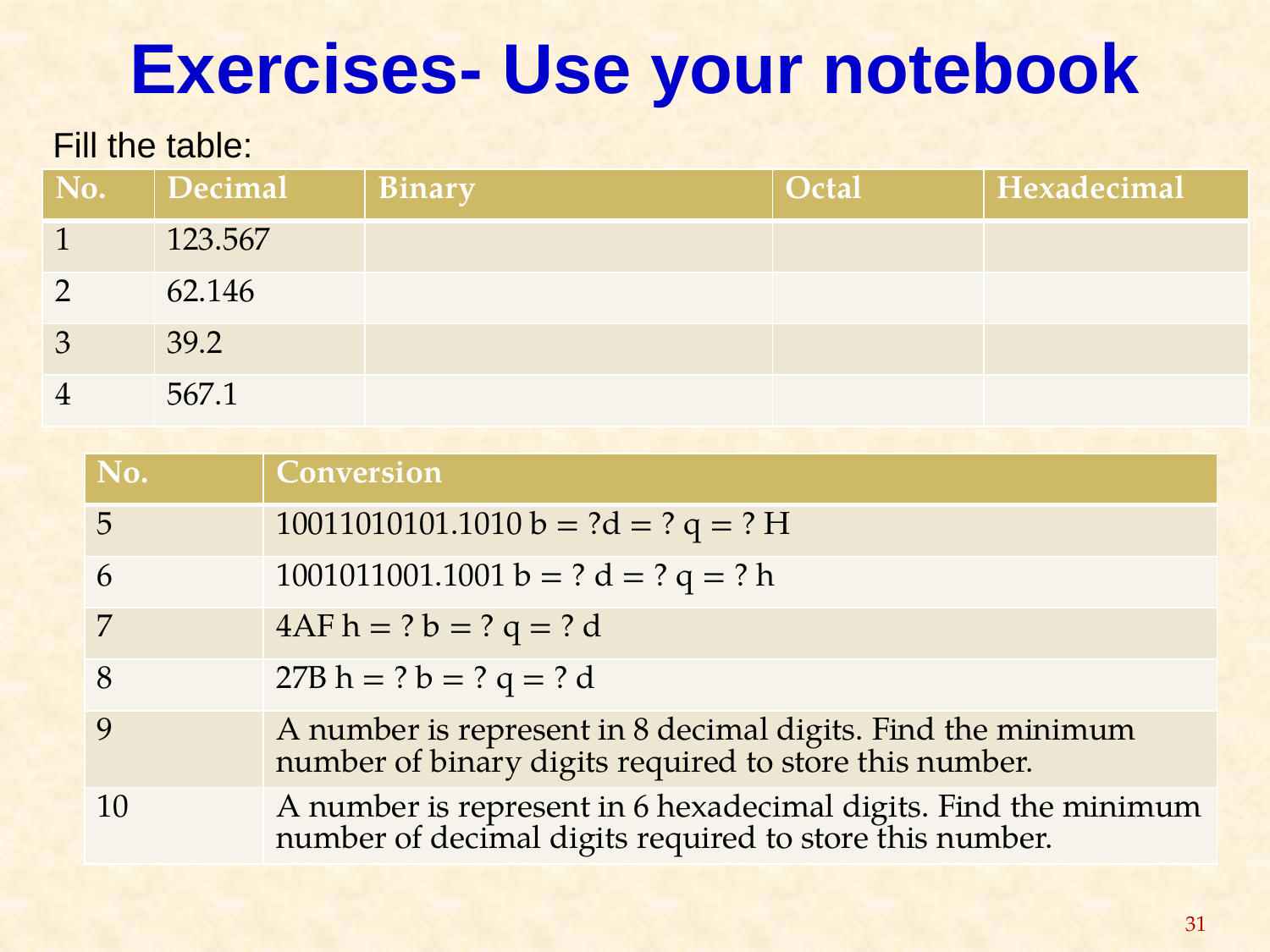

# Exercises- Use your notebook
Fill the table:
| No. | Decimal | Binary | Octal | Hexadecimal |
| --- | --- | --- | --- | --- |
| 1 | 123.567 |  |  |  |
| 2 | 62.146 |  |  |  |
| 3 | 39.2 |  |  |  |
| 4 | 567.1 |  |  |  |
| No. | Conversion |
| --- | --- |
| 5 | 10011010101.1010 b = ?d = ? q = ? H |
| 6 | 1001011001.1001 b = ? d = ? q = ? h |
| 7 | 4AF h = ? b = ? q = ? d |
| 8 | 27B h = ? b = ? q = ? d |
| 9 | A number is represent in 8 decimal digits. Find the minimum number of binary digits required to store this number. |
| 10 | A number is represent in 6 hexadecimal digits. Find the minimum number of decimal digits required to store this number. |
31